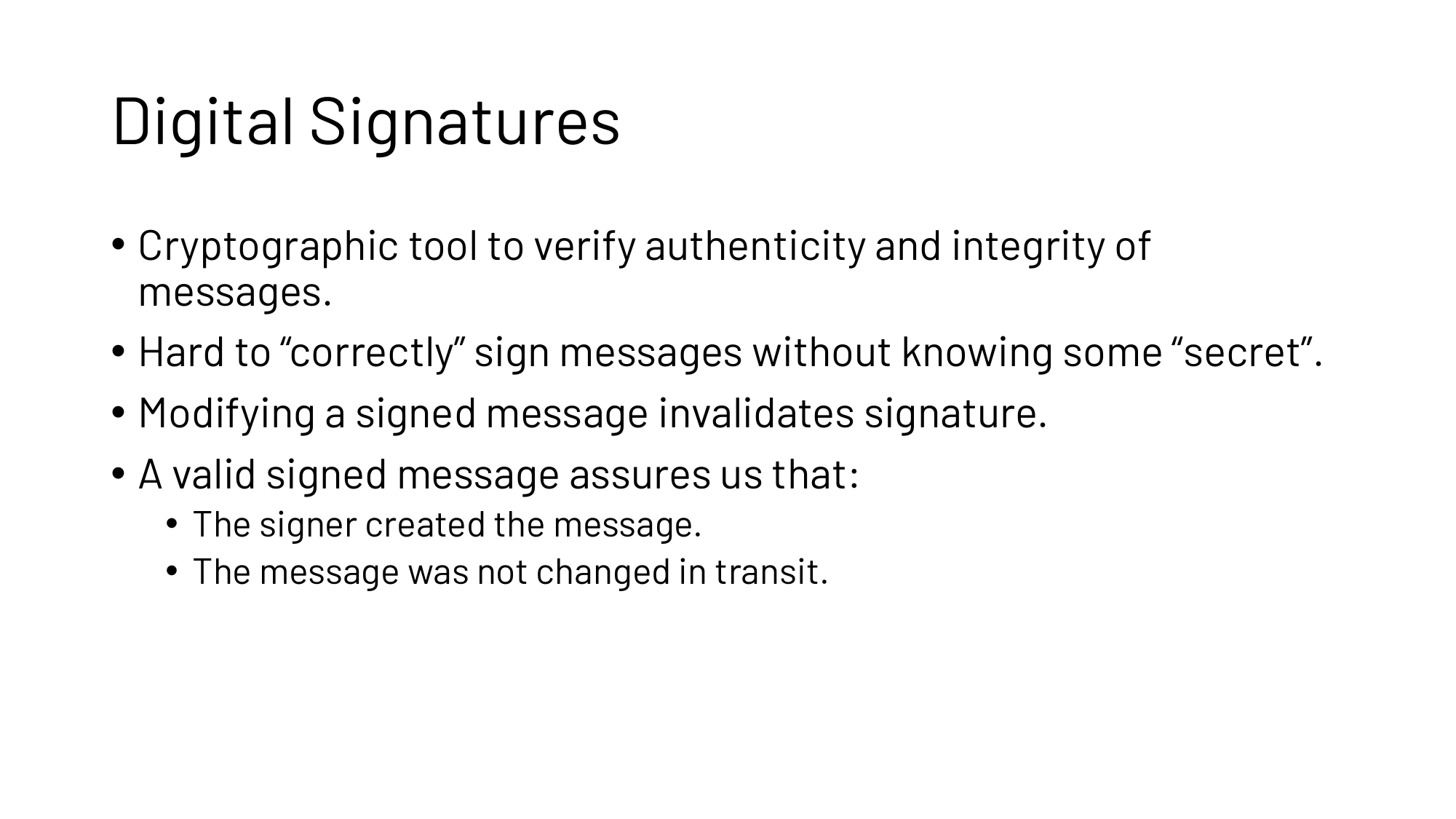

# Digital Signatures
Cryptographic tool to verify authenticity and integrity of messages.
Hard to “correctly” sign messages without knowing some “secret”.
Modifying a signed message invalidates signature.
A valid signed message assures us that:
The signer created the message.
The message was not changed in transit.